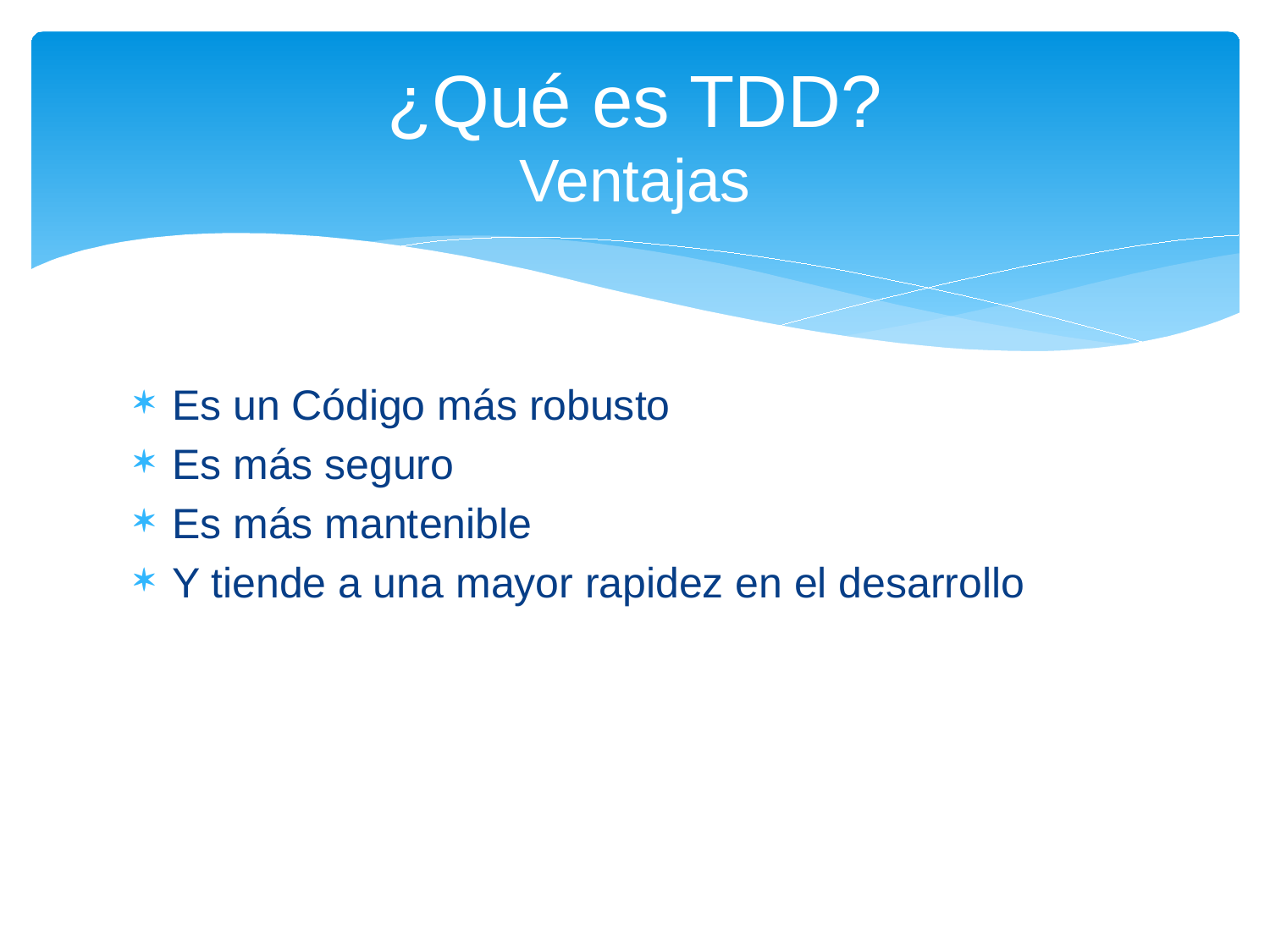

# ¿Qué es TDD? Ventajas
Es un Código más robusto
Es más seguro
Es más mantenible
Y tiende a una mayor rapidez en el desarrollo